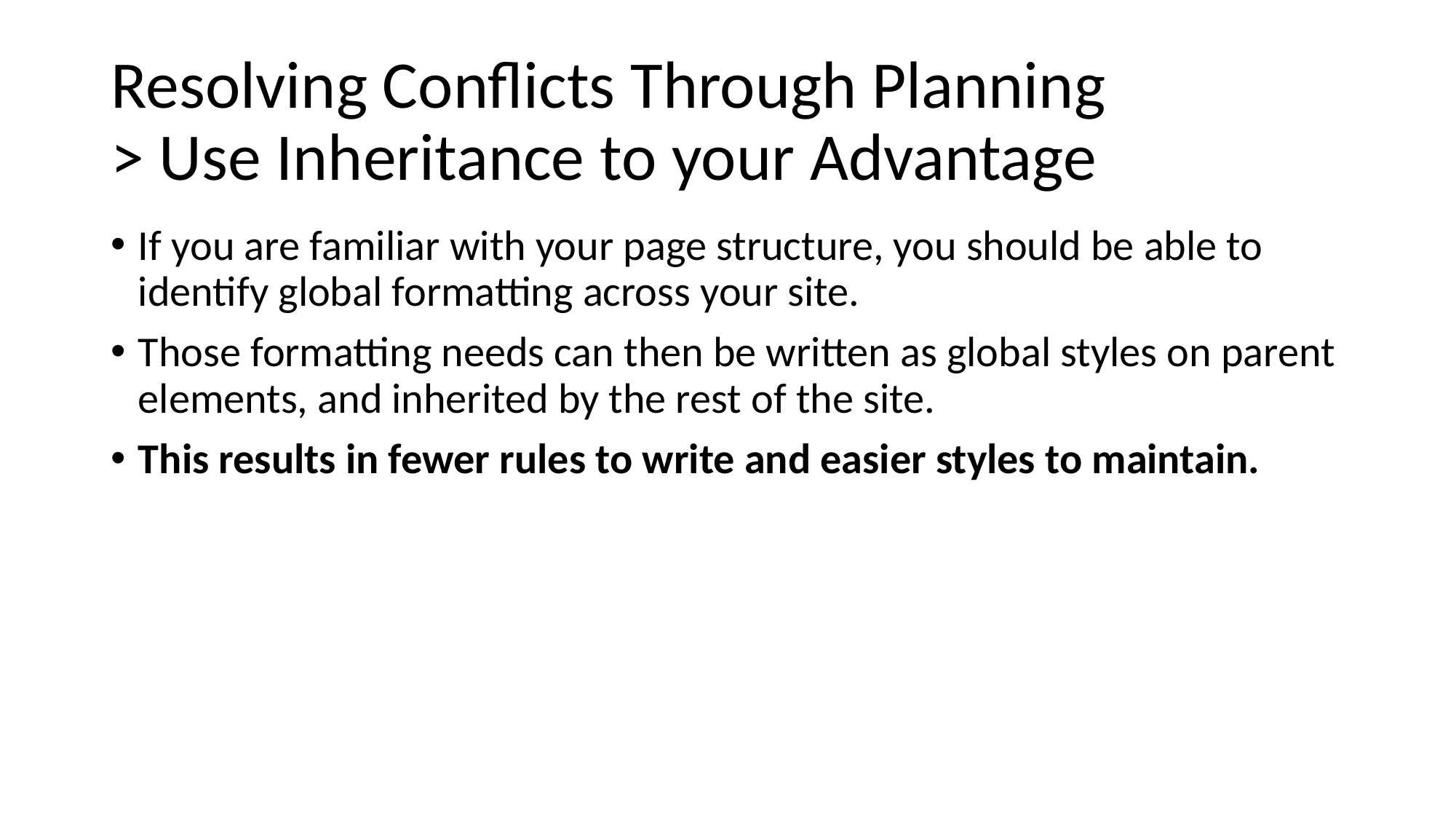

# Resolving Conflicts Through Planning > Use Inheritance to your Advantage
If you are familiar with your page structure, you should be able to identify global formatting across your site.
Those formatting needs can then be written as global styles on parent elements, and inherited by the rest of the site.
This results in fewer rules to write and easier styles to maintain.